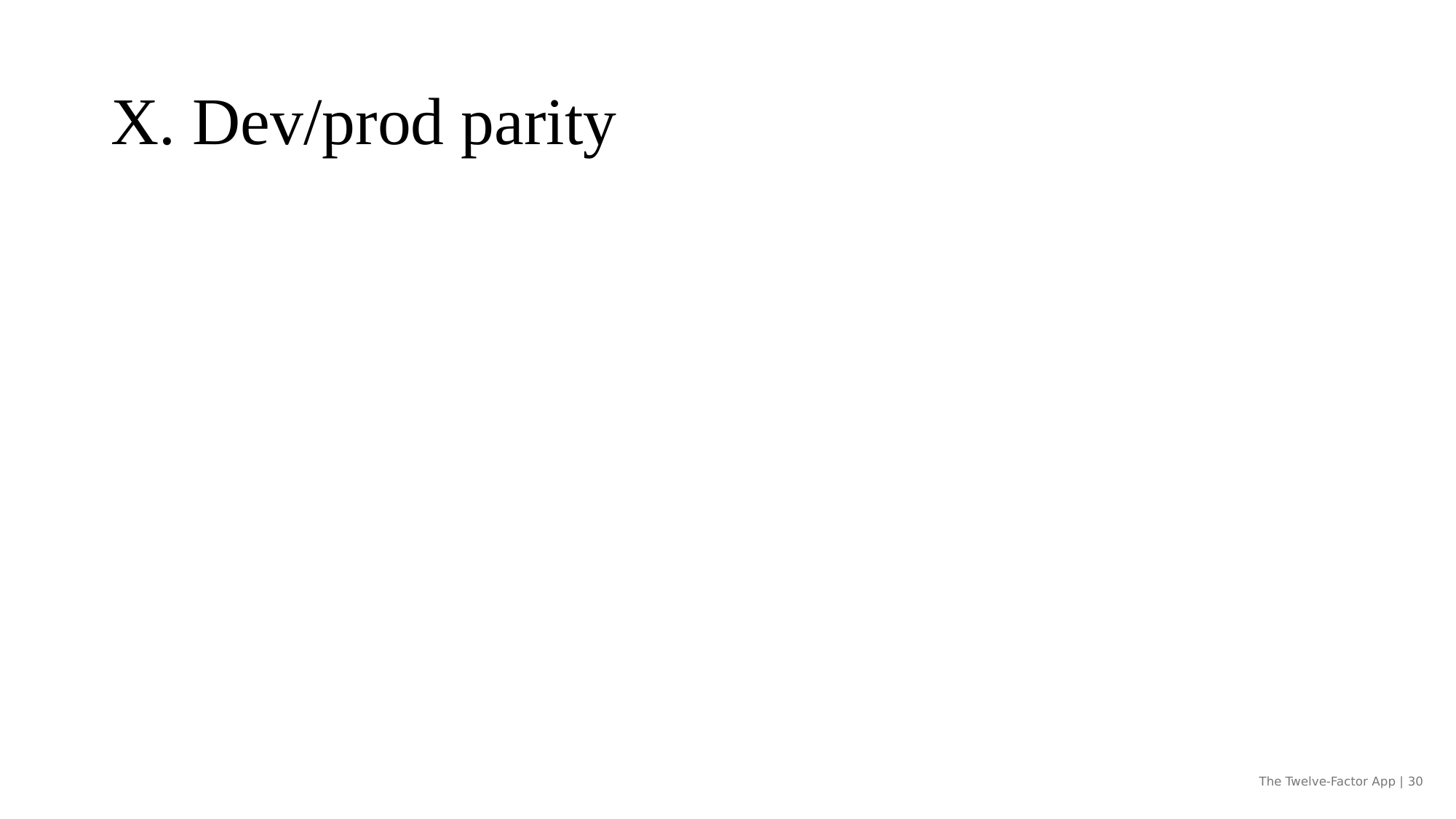

# X. Dev/prod parity

The Twelve-Factor App | 30